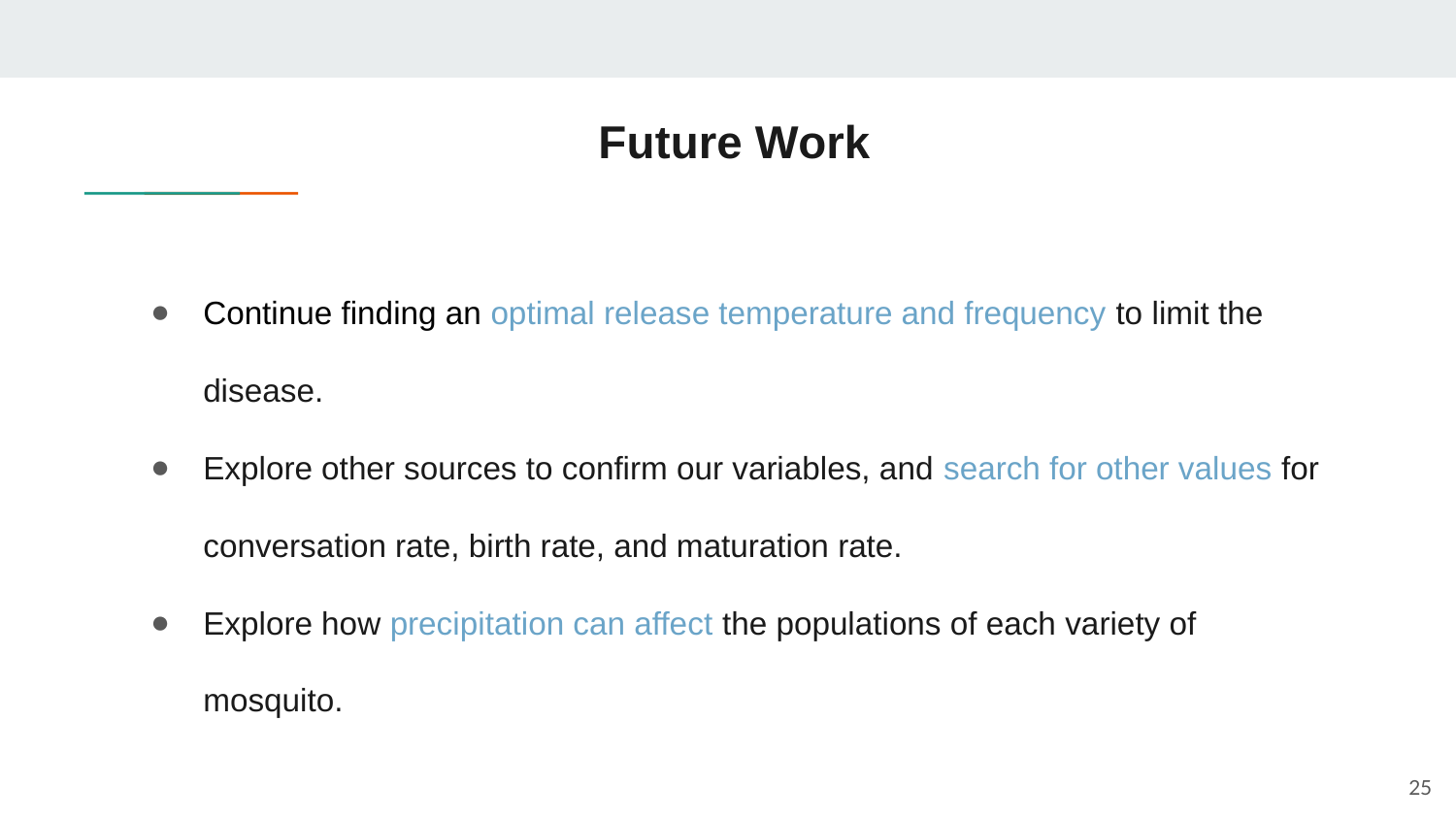

# Future Work
Continue finding an optimal release temperature and frequency to limit the disease.
Explore other sources to confirm our variables, and search for other values for conversation rate, birth rate, and maturation rate.
Explore how precipitation can affect the populations of each variety of mosquito.
25